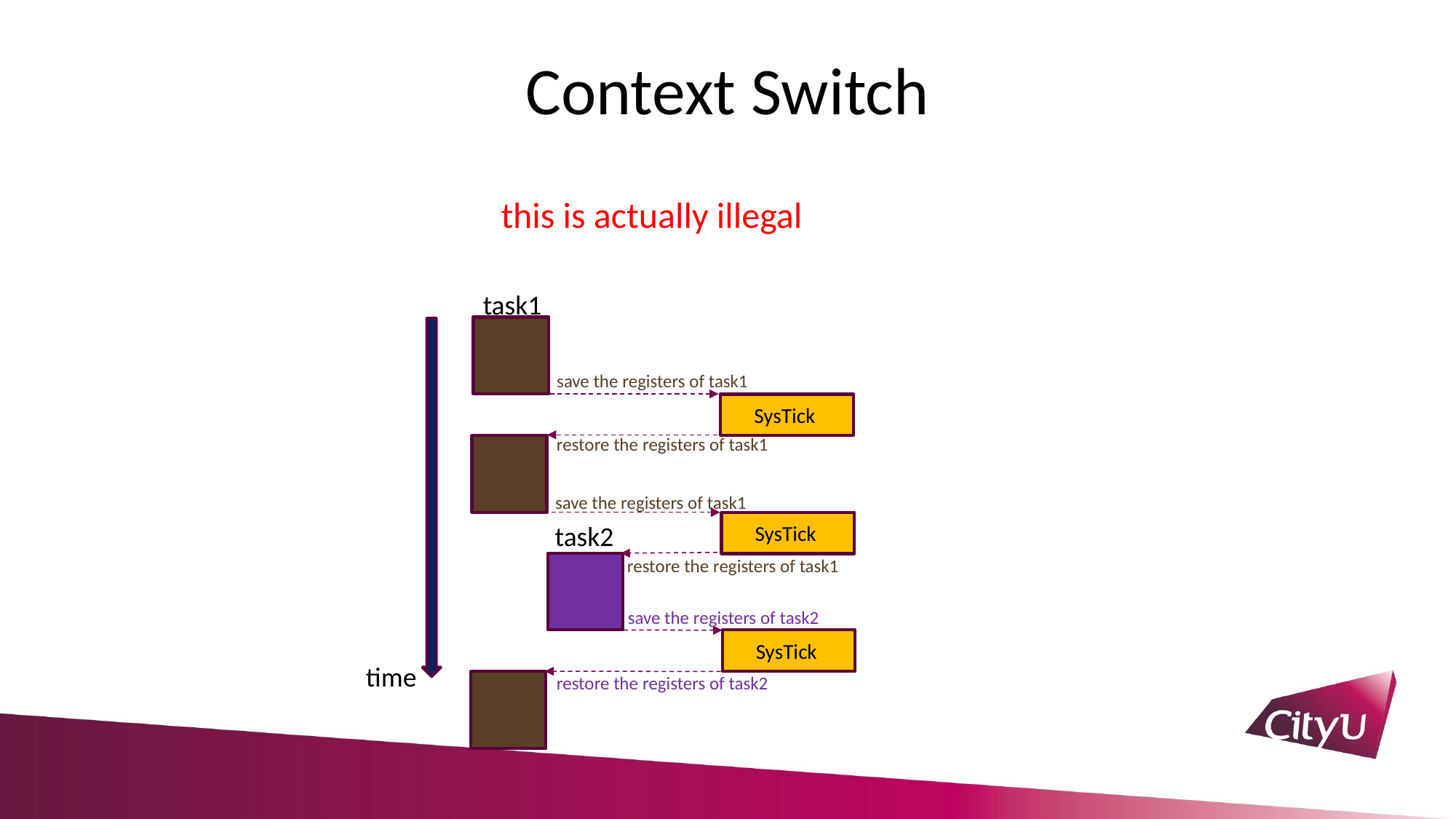

# Context Switch
this is actually illegal
task1

save the registers of task1
SysTick
restore the registers of task1

save the registers of task1
SysTick
task2
restore the registers of task1

save the registers of task2
SysTick
time
restore the registers of task2